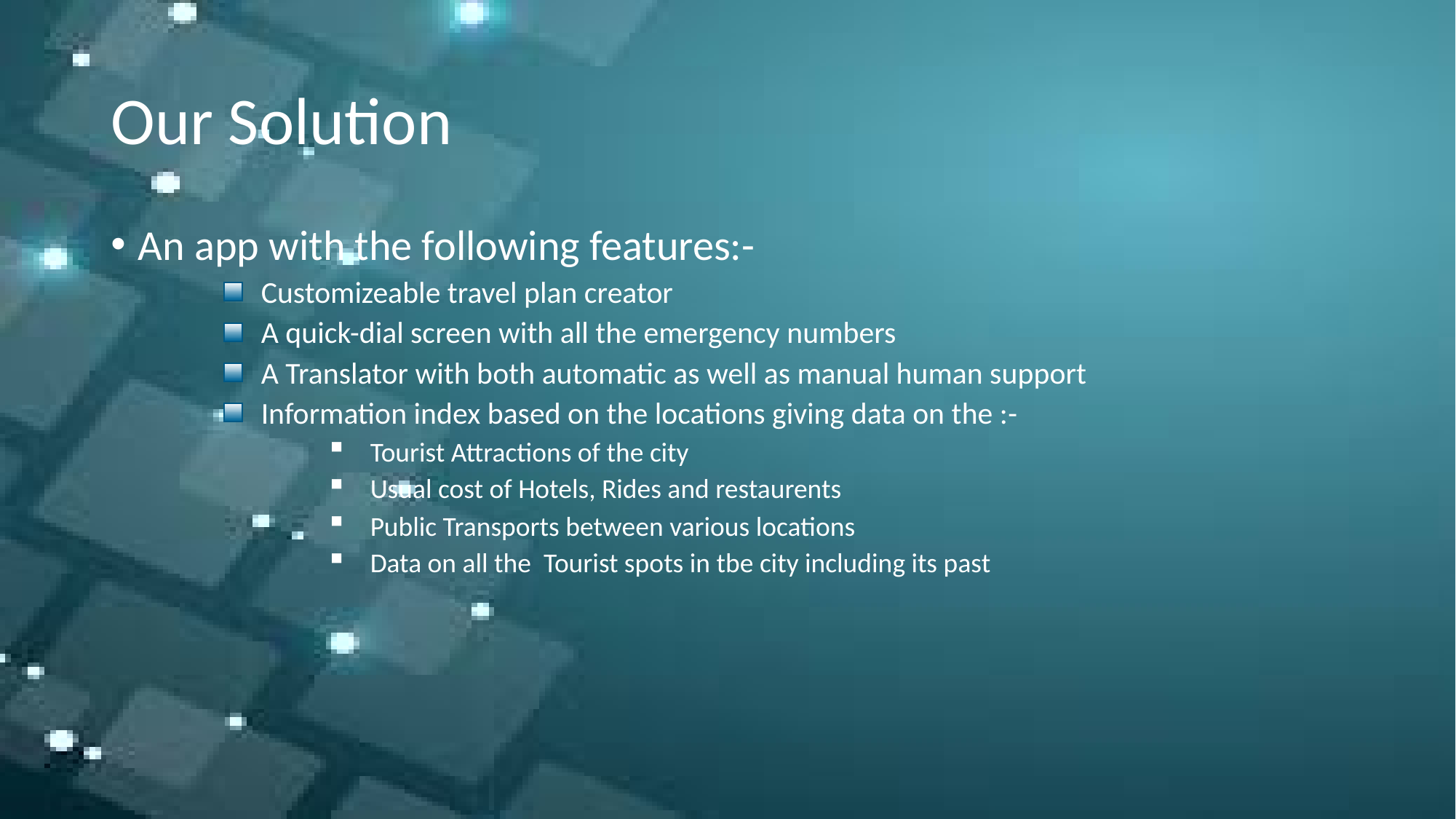

# Our Solution
An app with the following features:-
Customizeable travel plan creator
A quick-dial screen with all the emergency numbers
A Translator with both automatic as well as manual human support
Information index based on the locations giving data on the :-
Tourist Attractions of the city
Usual cost of Hotels, Rides and restaurents
Public Transports between various locations
Data on all the  Tourist spots in tbe city including its past